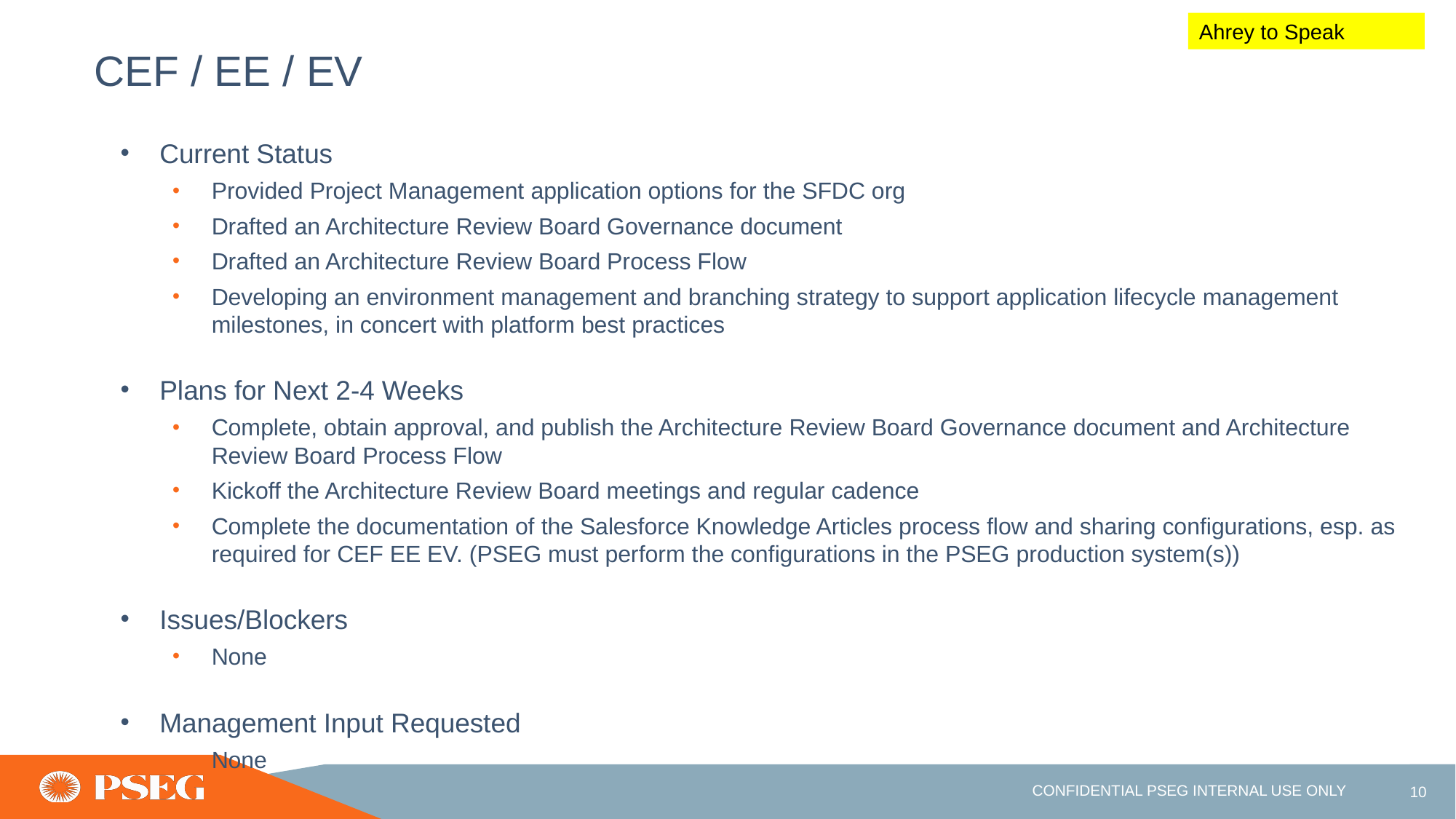

Ahrey to Speak
# CEF / EE / EV
Current Status
Provided Project Management application options for the SFDC org
Drafted an Architecture Review Board Governance document
Drafted an Architecture Review Board Process Flow
Developing an environment management and branching strategy to support application lifecycle management milestones, in concert with platform best practices

Plans for Next 2-4 Weeks
Complete, obtain approval, and publish the Architecture Review Board Governance document and Architecture Review Board Process Flow
Kickoff the Architecture Review Board meetings and regular cadence
Complete the documentation of the Salesforce Knowledge Articles process flow and sharing configurations, esp. as required for CEF EE EV. (PSEG must perform the configurations in the PSEG production system(s))

Issues/Blockers
None

Management Input Requested
None